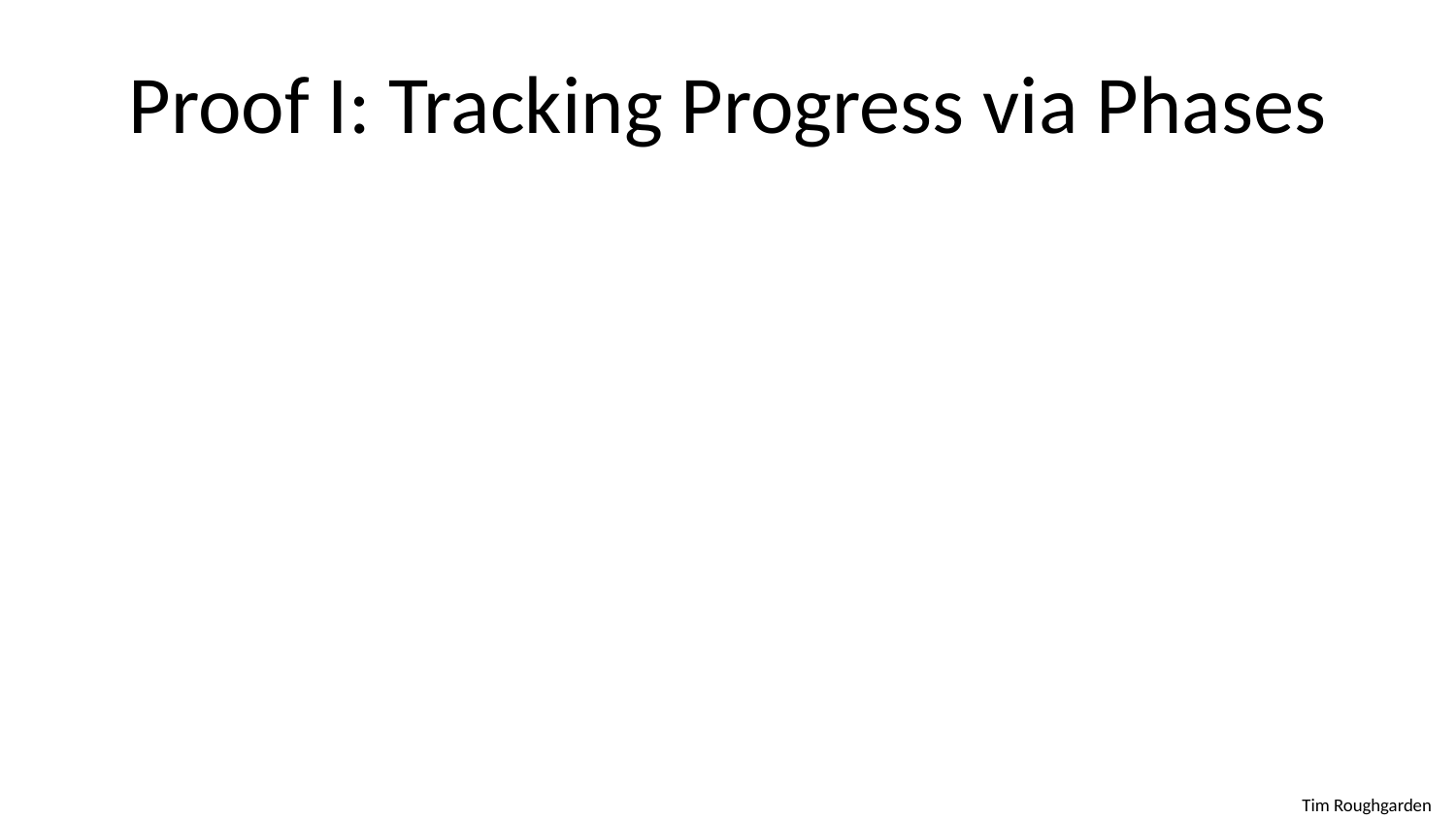

# Proof I: Tracking Progress via Phases